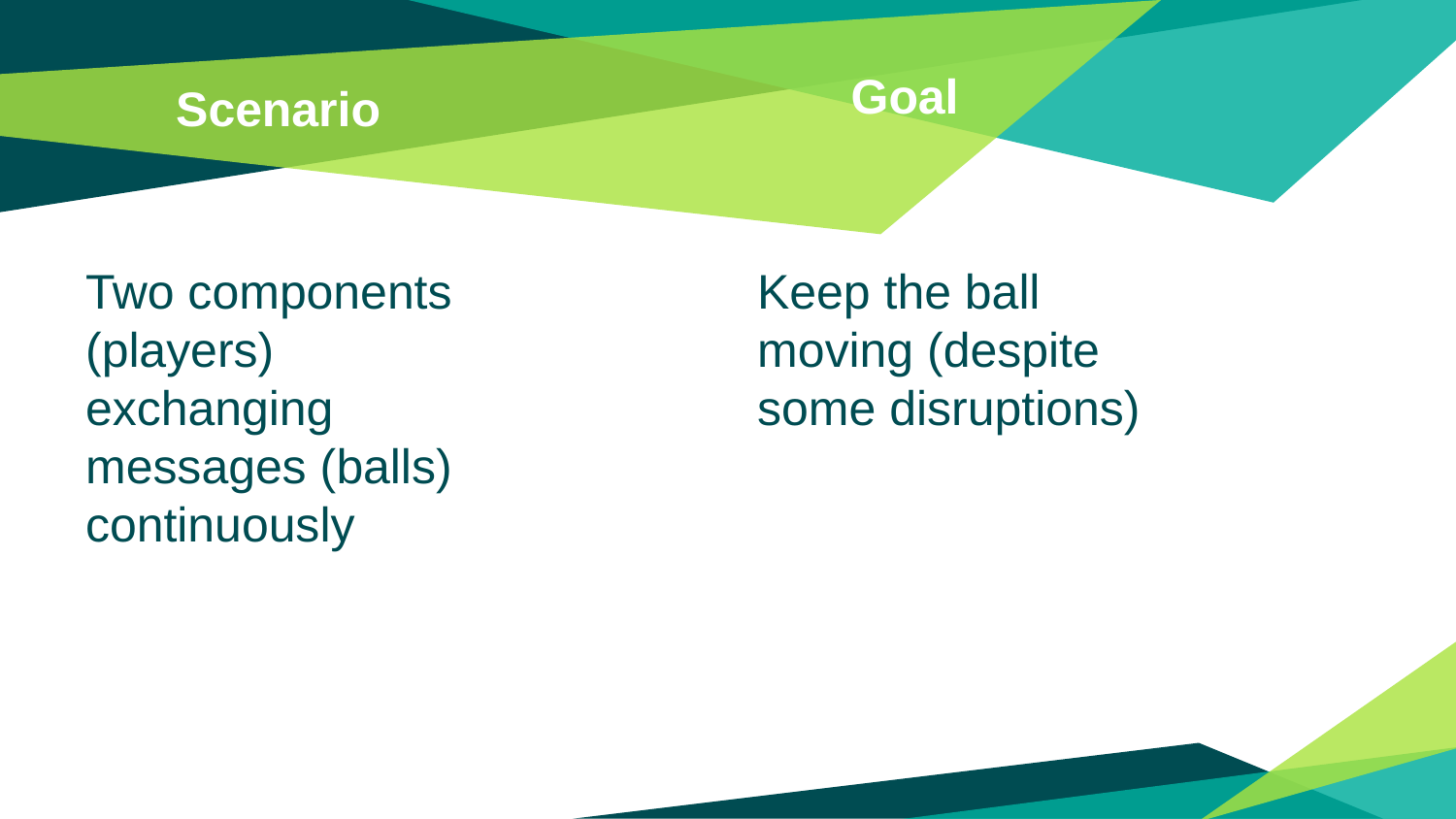

Goal
# Scenario
Keep the ball moving (despite some disruptions)
Two components (players) exchanging messages (balls) continuously